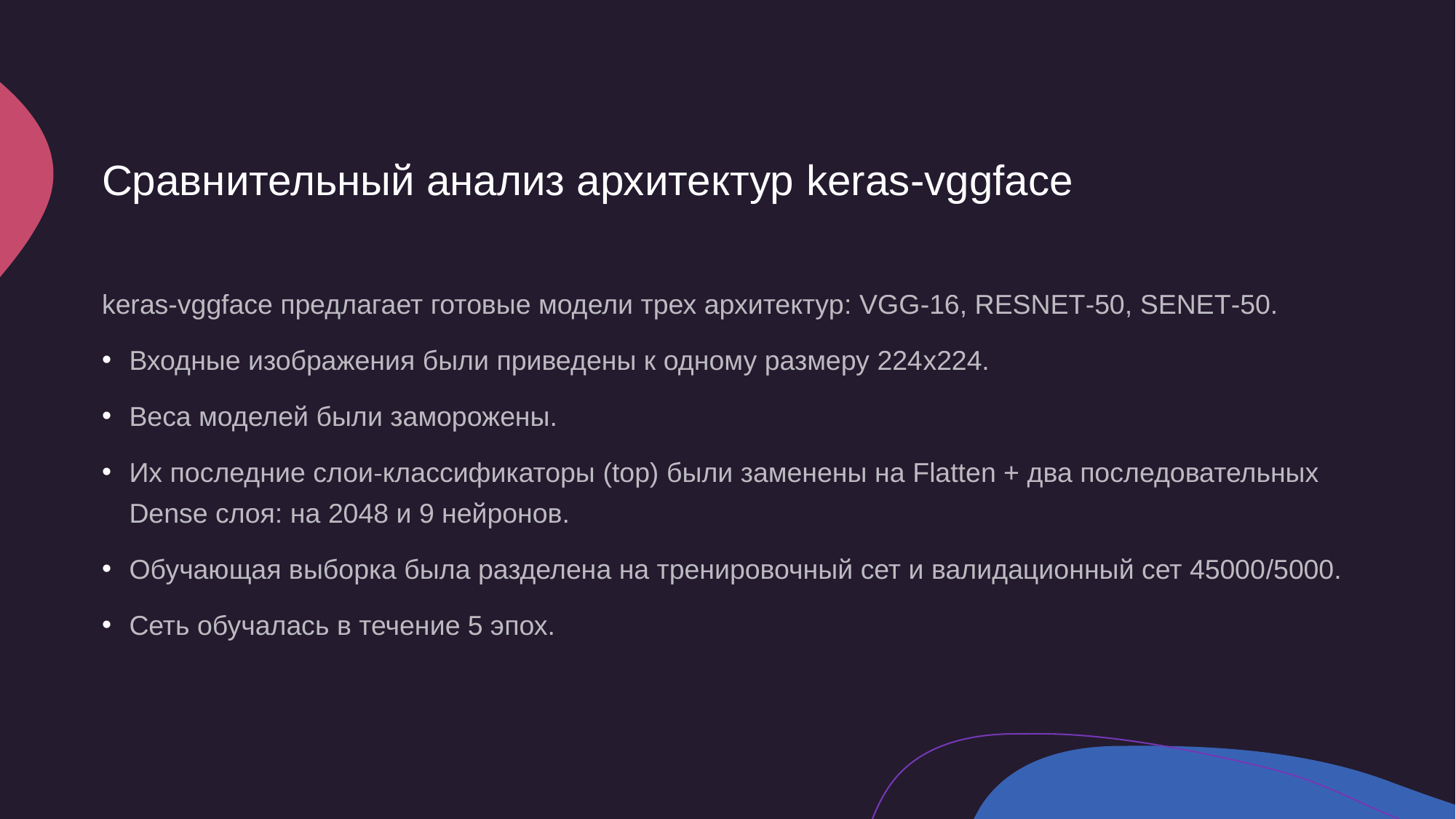

# Сравнительный анализ архитектур keras-vggface
keras-vggface предлагает готовые модели трех архитектур: VGG-16, RESNET-50, SENET-50.
Входные изображения были приведены к одному размеру 224x224.
Веса моделей были заморожены.
Их последние слои-классификаторы (top) были заменены на Flatten + два последовательных Dense слоя: на 2048 и 9 нейронов.
Обучающая выборка была разделена на тренировочный сет и валидационный сет 45000/5000.
Сеть обучалась в течение 5 эпох.